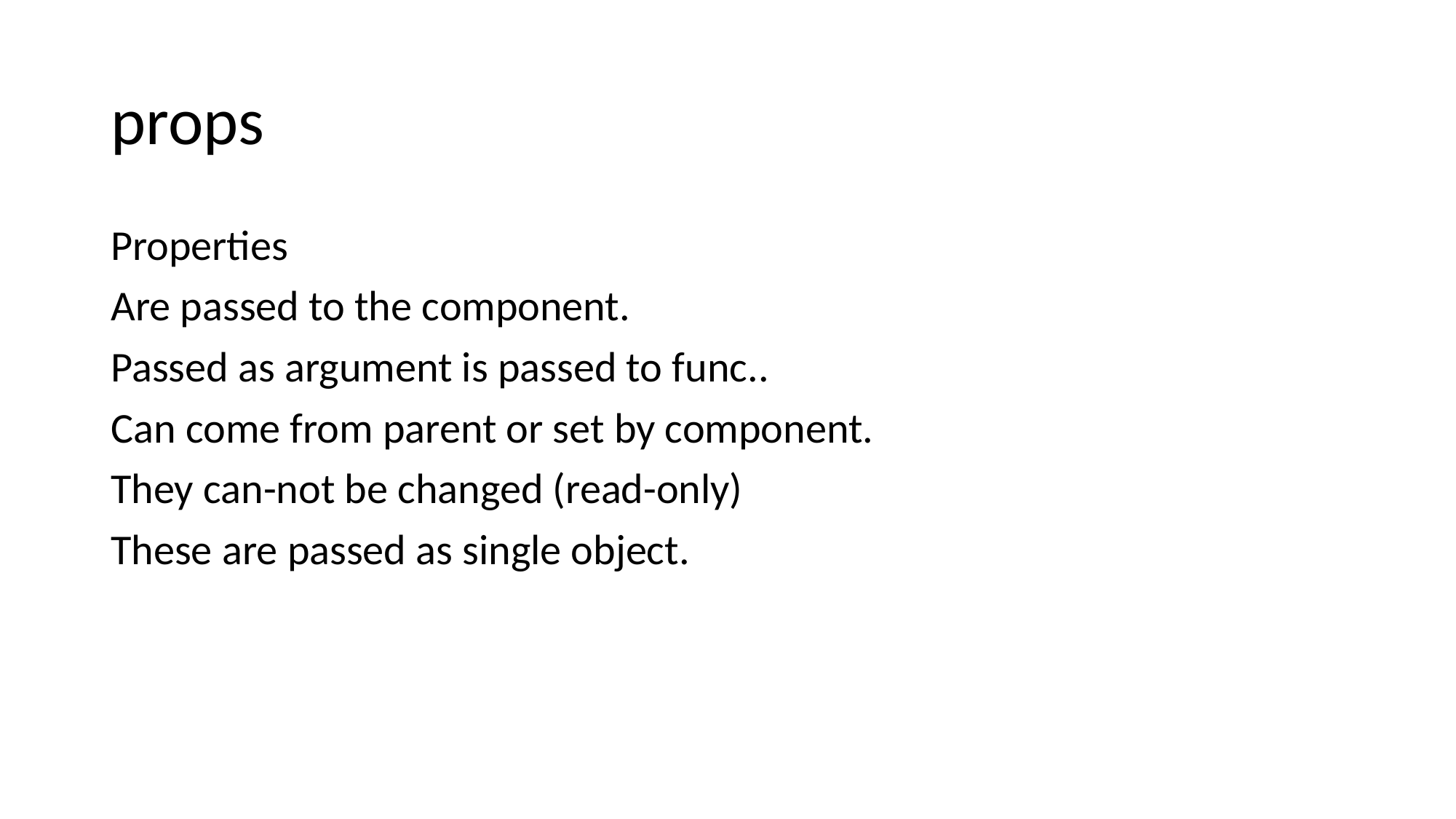

# props
Properties
Are passed to the component.
Passed as argument is passed to func..
Can come from parent or set by component.
They can-not be changed (read-only)
These are passed as single object.